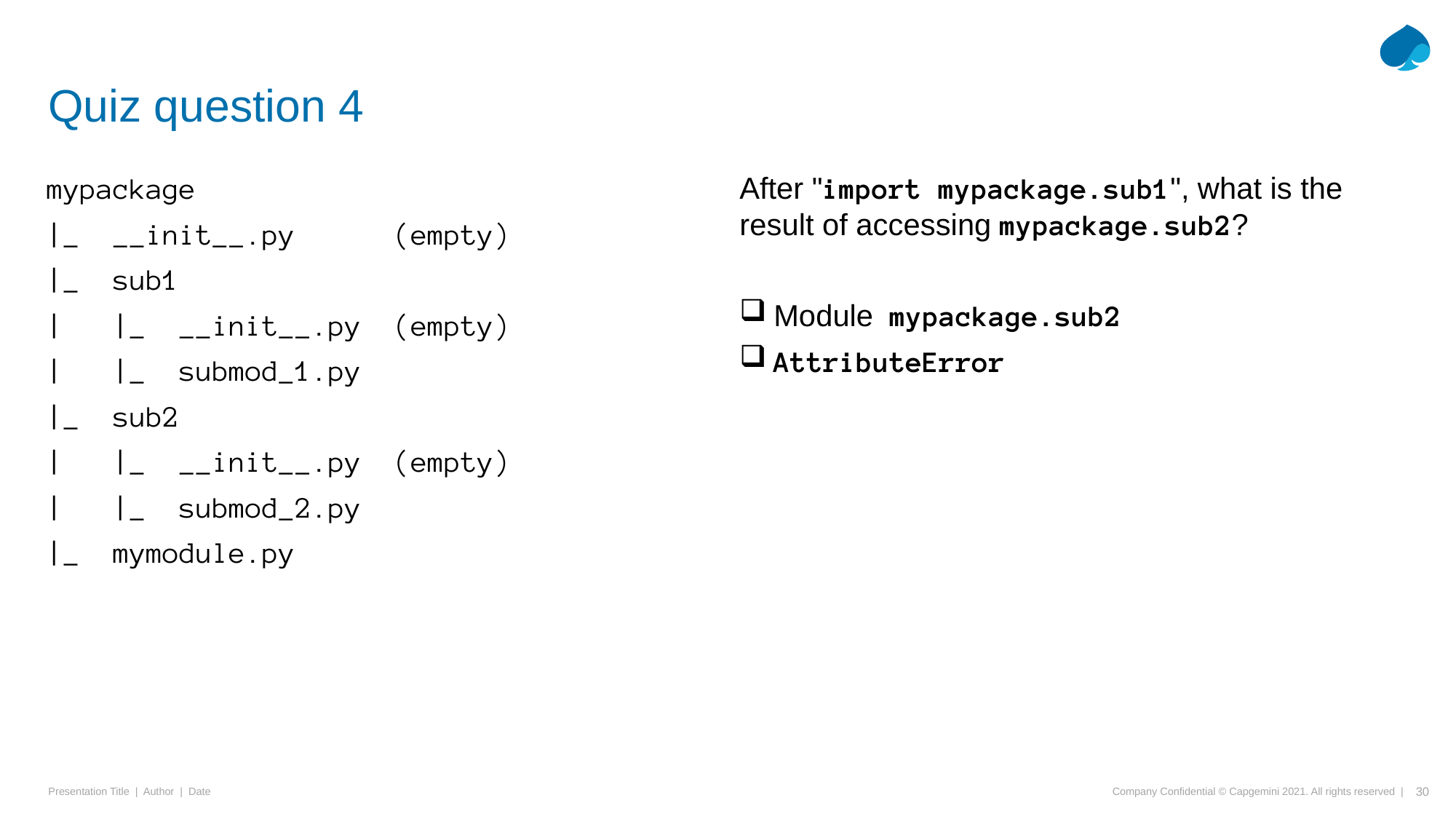

# Quiz question 4
mypackage
|_  __init__.py      (empty)
|_  sub1
|   |_  __init__.py  (empty)
|   |_  submod_1.py
|_  sub2
|   |_  __init__.py  (empty)
|   |_  submod_2.py
|_  mymodule.py

After "import mypackage.sub1", what is the result of accessing mypackage.sub2?

Module mypackage.sub2
AttributeError